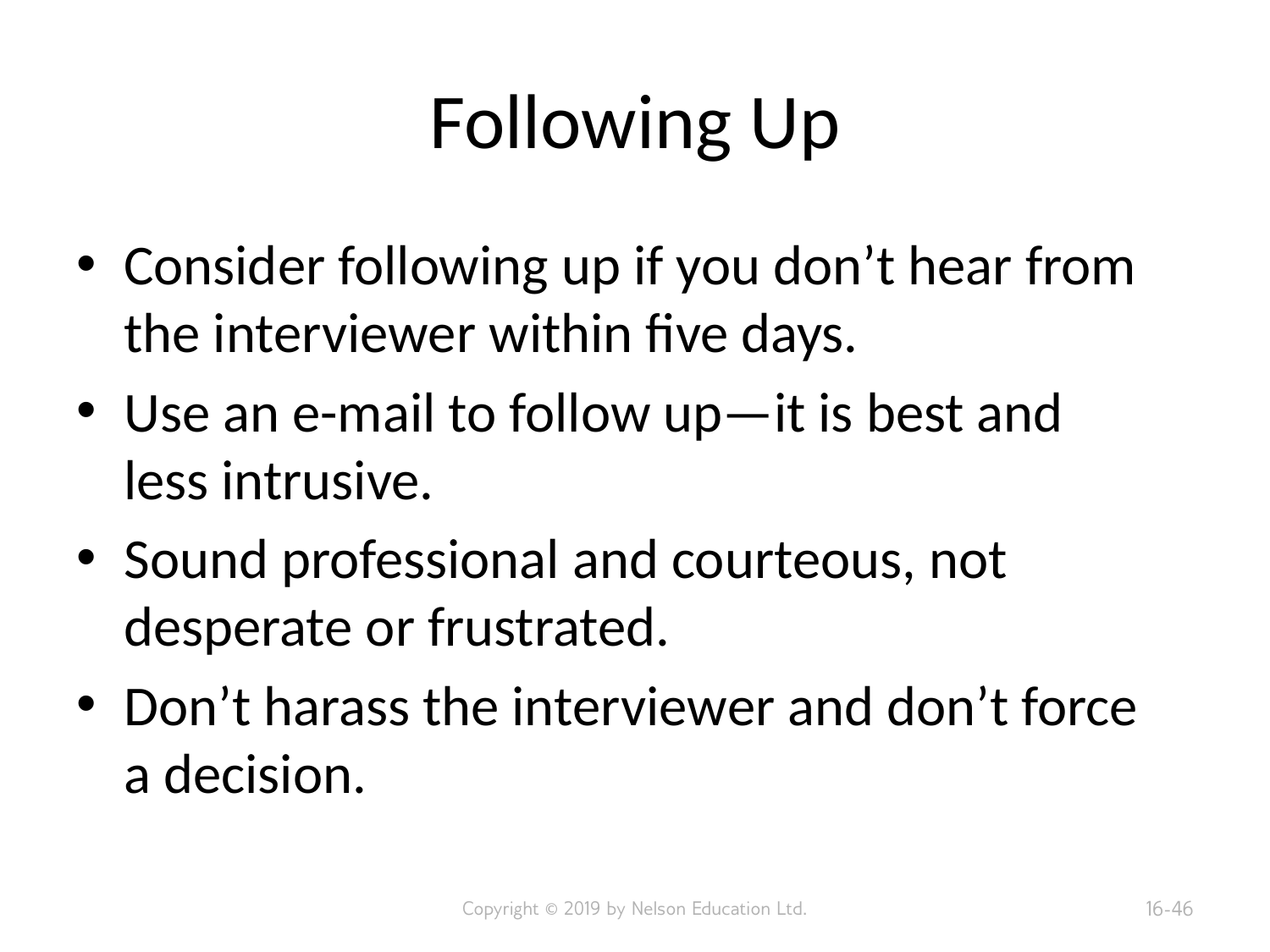

# Following Up
Consider following up if you don’t hear from the interviewer within five days.
Use an e-mail to follow up—it is best and less intrusive.
Sound professional and courteous, not desperate or frustrated.
Don’t harass the interviewer and don’t force a decision.
Copyright © 2019 by Nelson Education Ltd.
16-46